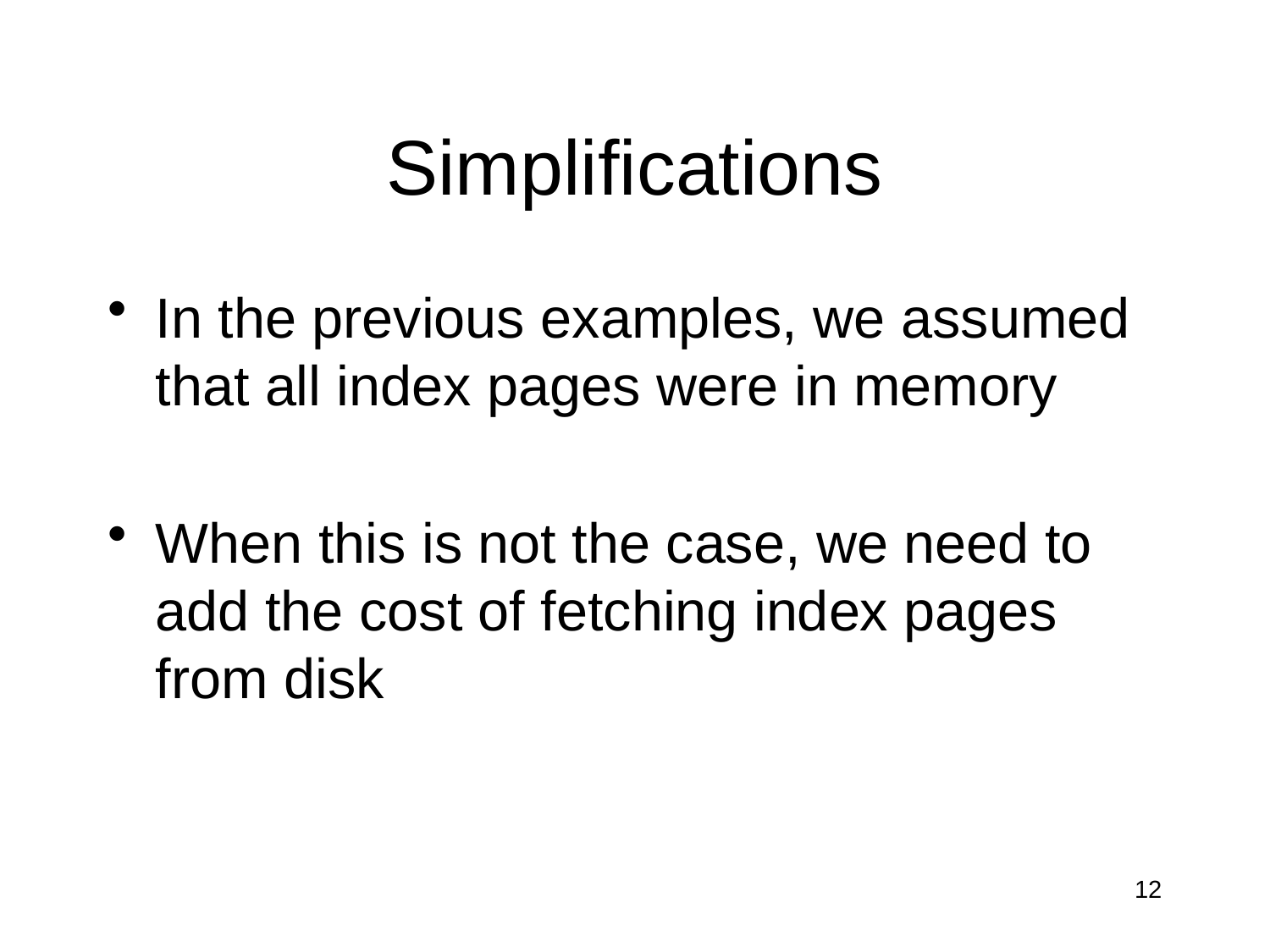

# Simplifications
In the previous examples, we assumed that all index pages were in memory

When this is not the case, we need to add the cost of fetching index pages from disk

12